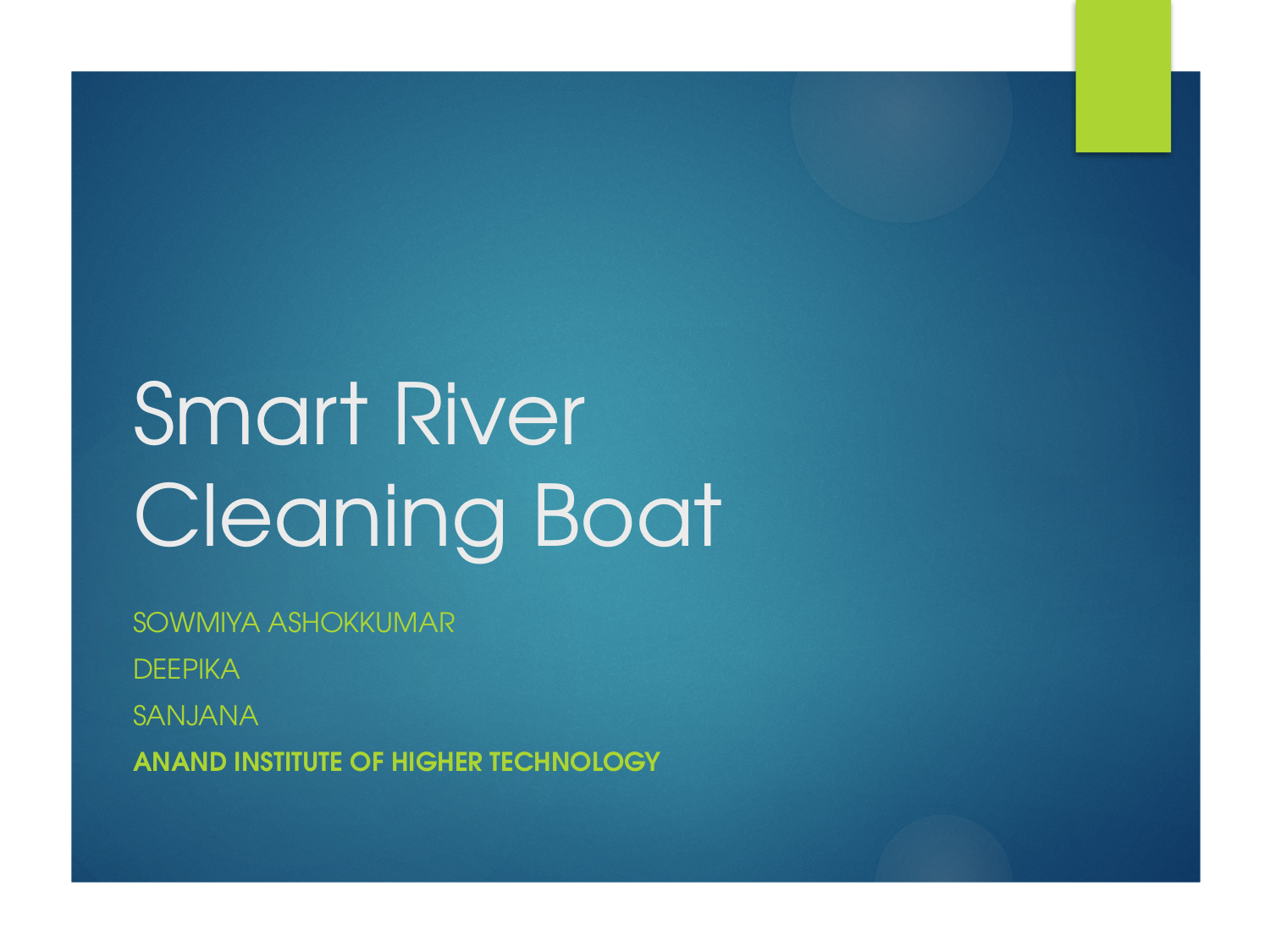

# Smart River Cleaning Boat
Sowmiya Ashokkumar
Deepika
sanjana
Anand Institute of higher technology